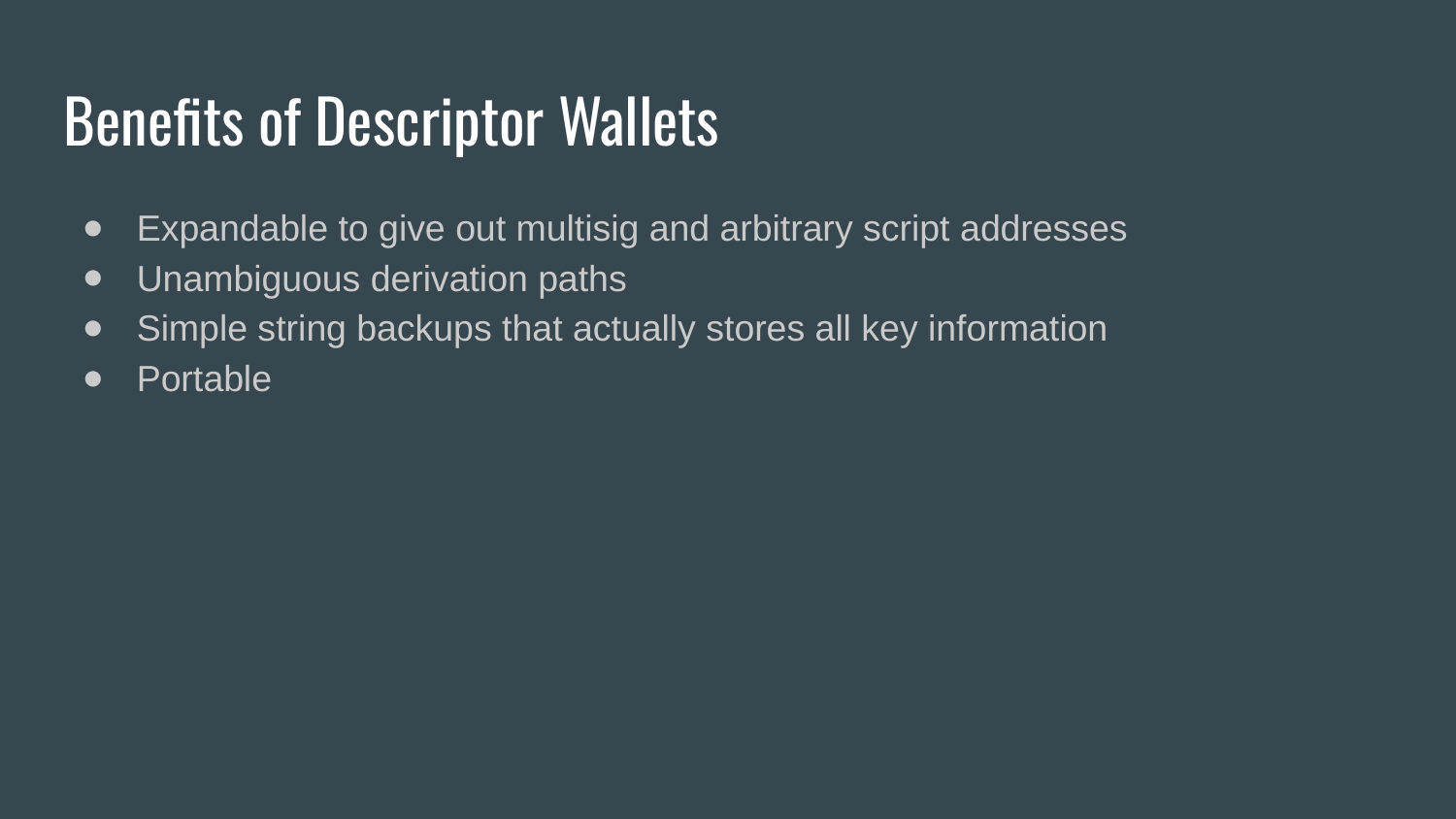

Benefits of Descriptor Wallets
Expandable to give out multisig and arbitrary script addresses
Unambiguous derivation paths
Simple string backups that actually stores all key information
Portable